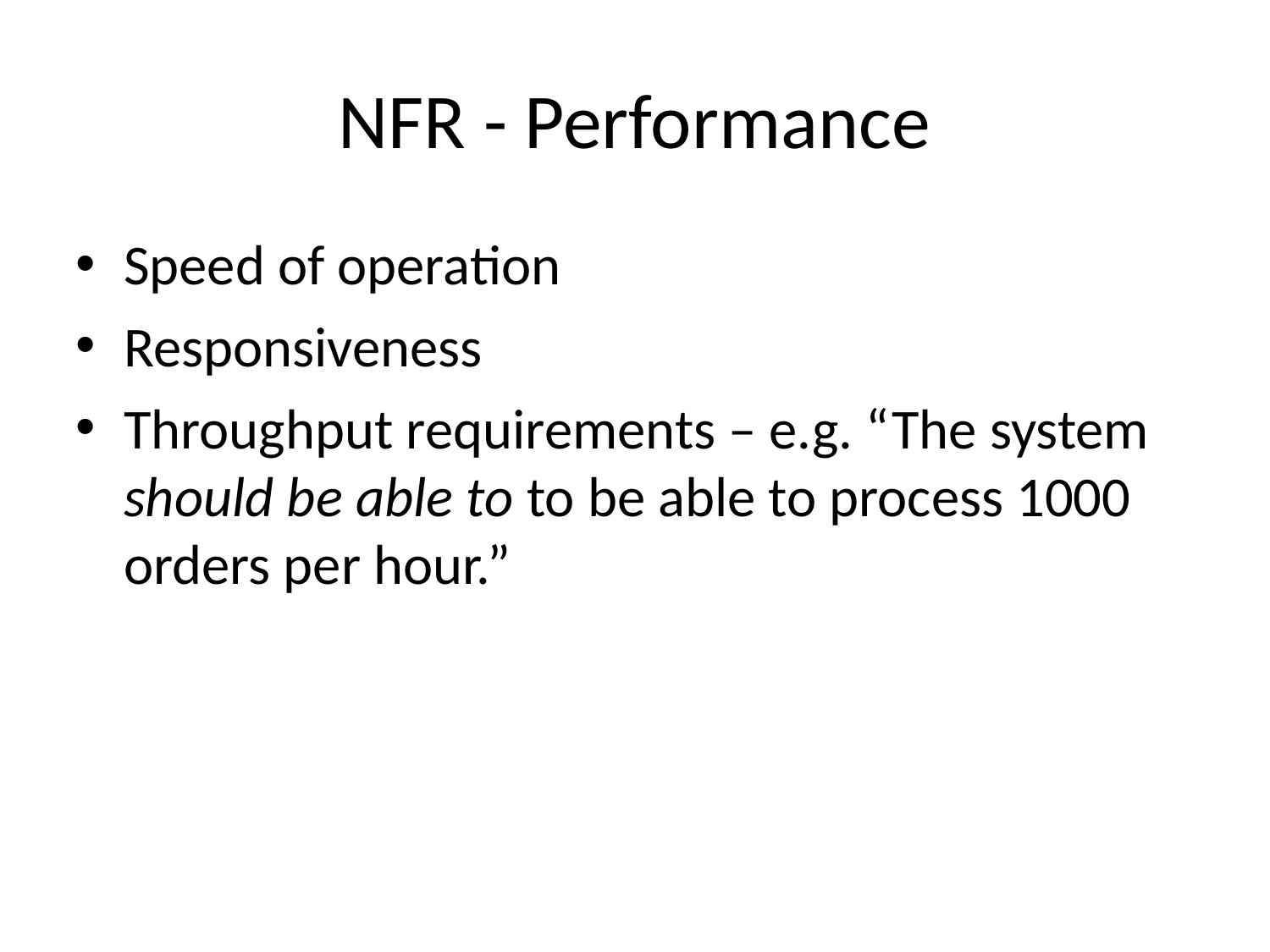

# NFR - Performance
Speed of operation
Responsiveness
Throughput requirements – e.g. “The system should be able to to be able to process 1000 orders per hour.”